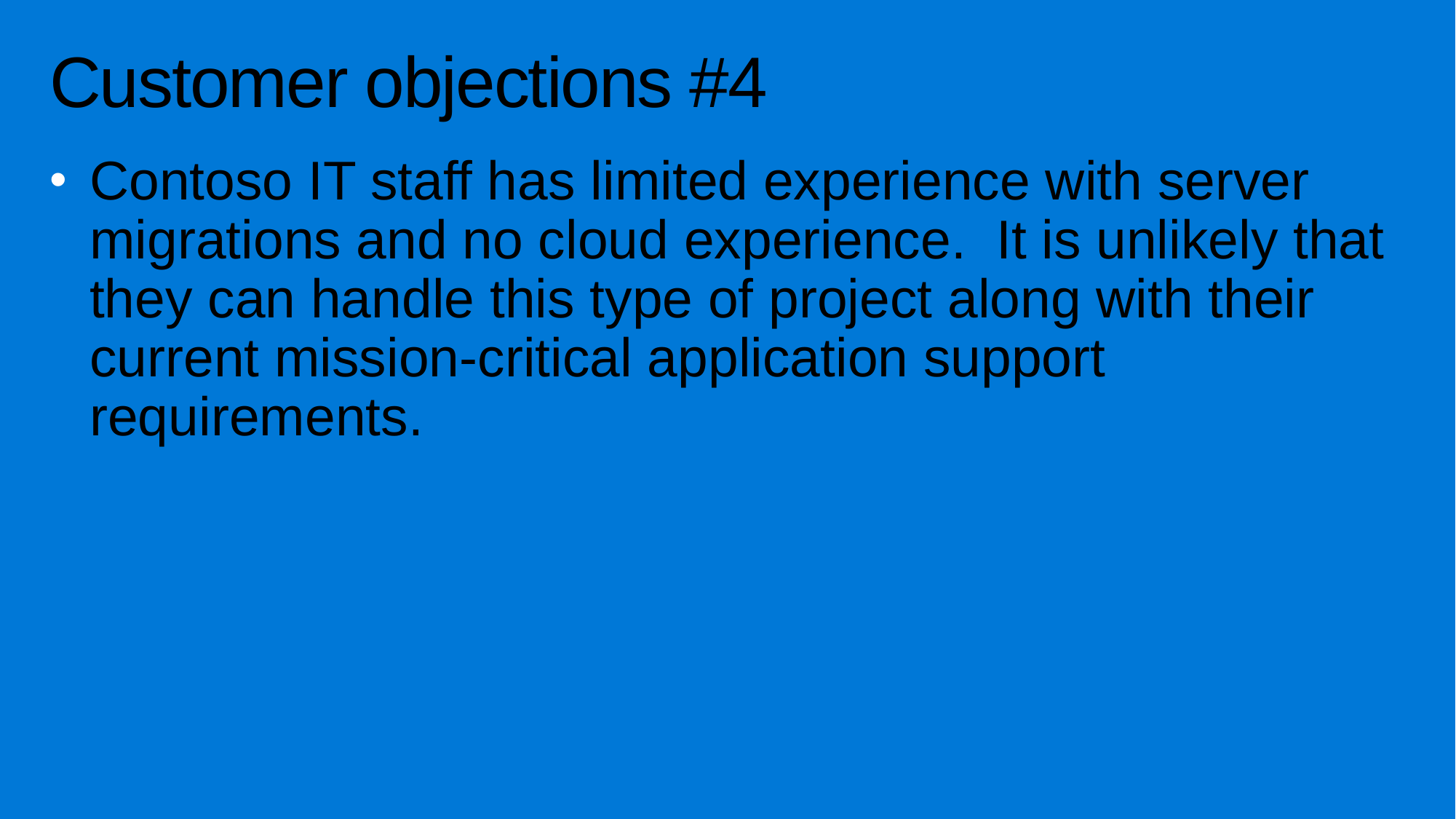

# Customer objections #4
Contoso IT staff has limited experience with server migrations and no cloud experience.  It is unlikely that they can handle this type of project along with their current mission-critical application support requirements.